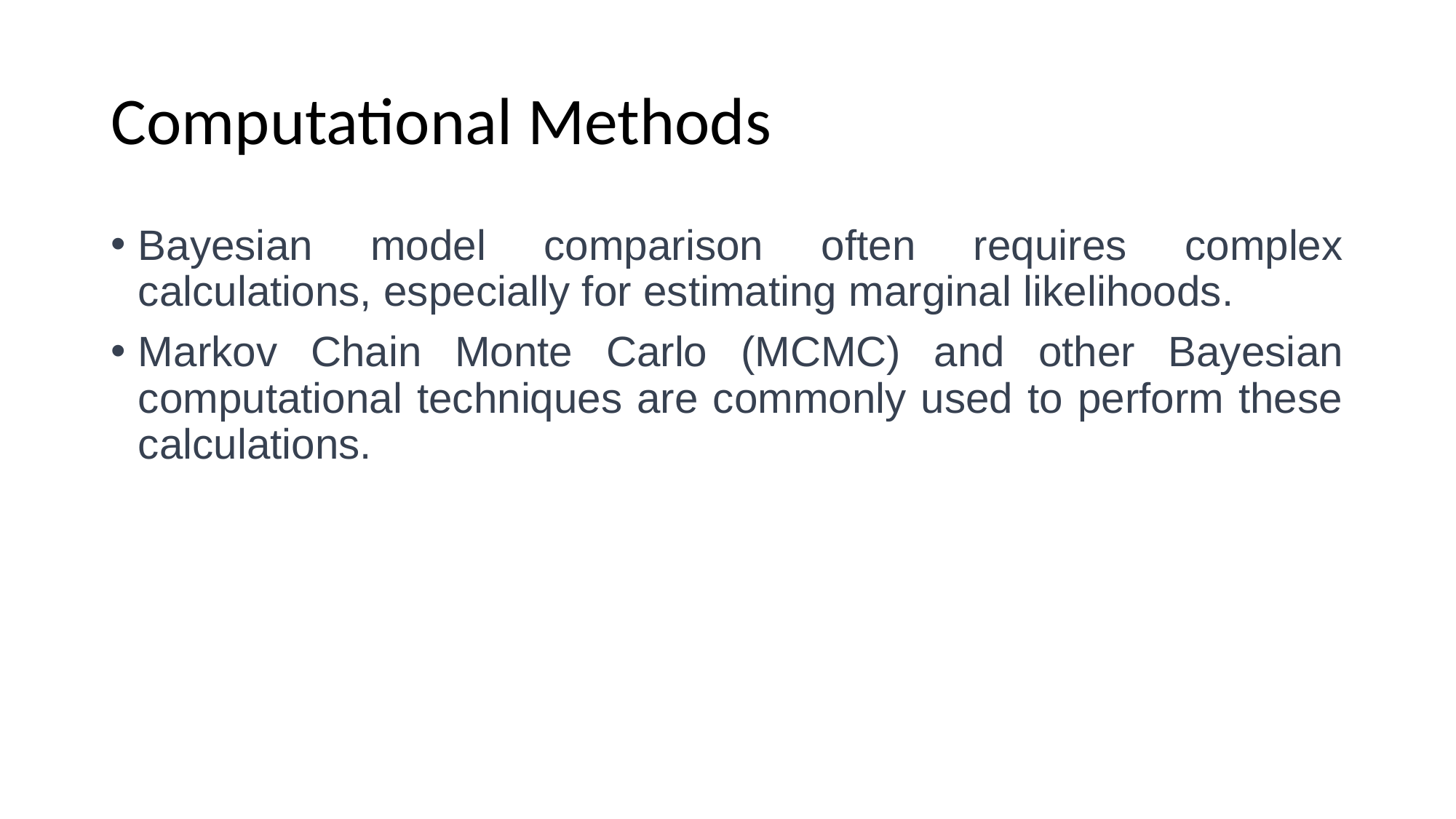

# Computational Methods
Bayesian model comparison often requires complex calculations, especially for estimating marginal likelihoods.
Markov Chain Monte Carlo (MCMC) and other Bayesian computational techniques are commonly used to perform these calculations.